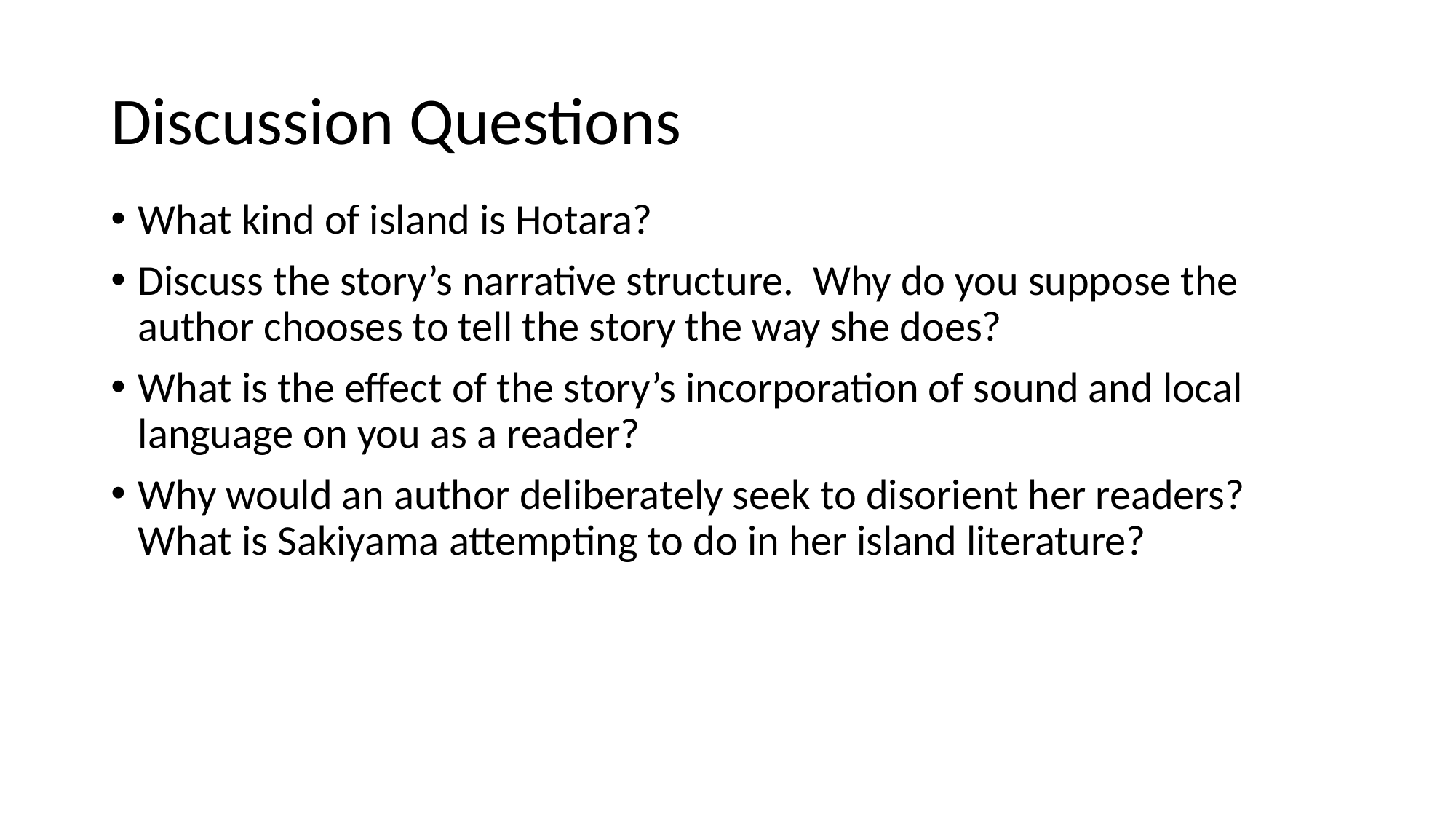

# Discussion Questions
What kind of island is Hotara?
Discuss the story’s narrative structure.  Why do you suppose the author chooses to tell the story the way she does?
What is the effect of the story’s incorporation of sound and local language on you as a reader?
Why would an author deliberately seek to disorient her readers?  What is Sakiyama attempting to do in her island literature?